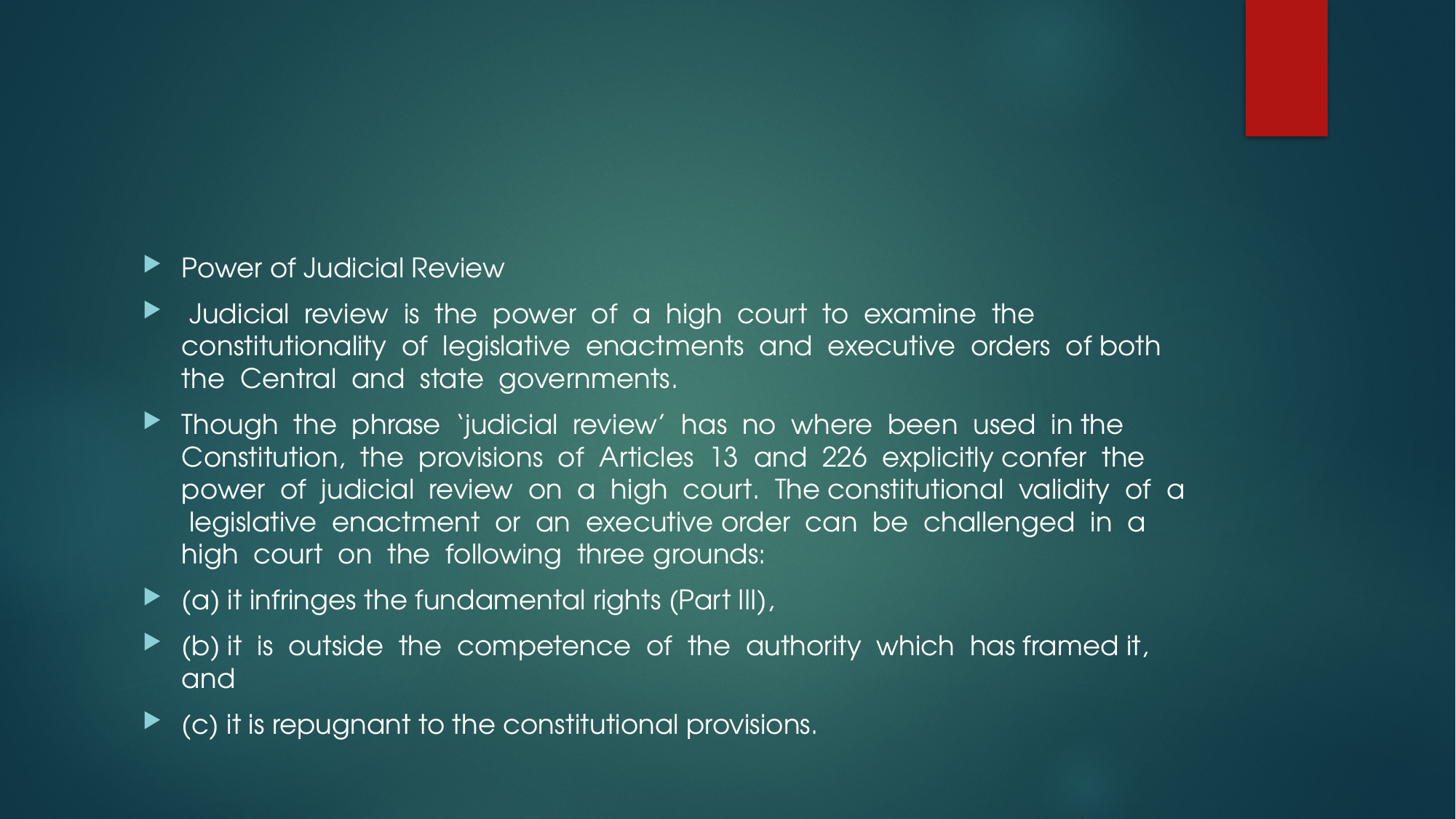

#
Power of Judicial Review
 Judicial  review  is  the  power  of  a  high  court  to  examine  the constitutionality  of  legislative  enactments  and  executive  orders  of both  the  Central  and  state  governments.
Though  the  phrase  ‘judicial  review’  has  no  where  been  used  in the  Constitution,  the  provisions  of  Articles  13  and  226  explicitly confer  the  power  of  judicial  review  on  a  high  court.  The constitutional  validity  of  a  legislative  enactment  or  an  executive order  can  be  challenged  in  a  high  court  on  the  following  three grounds:
(a) it infringes the fundamental rights (Part III),
(b) it  is  outside  the  competence  of  the  authority  which  has framed it, and
(c) it is repugnant to the constitutional provisions.